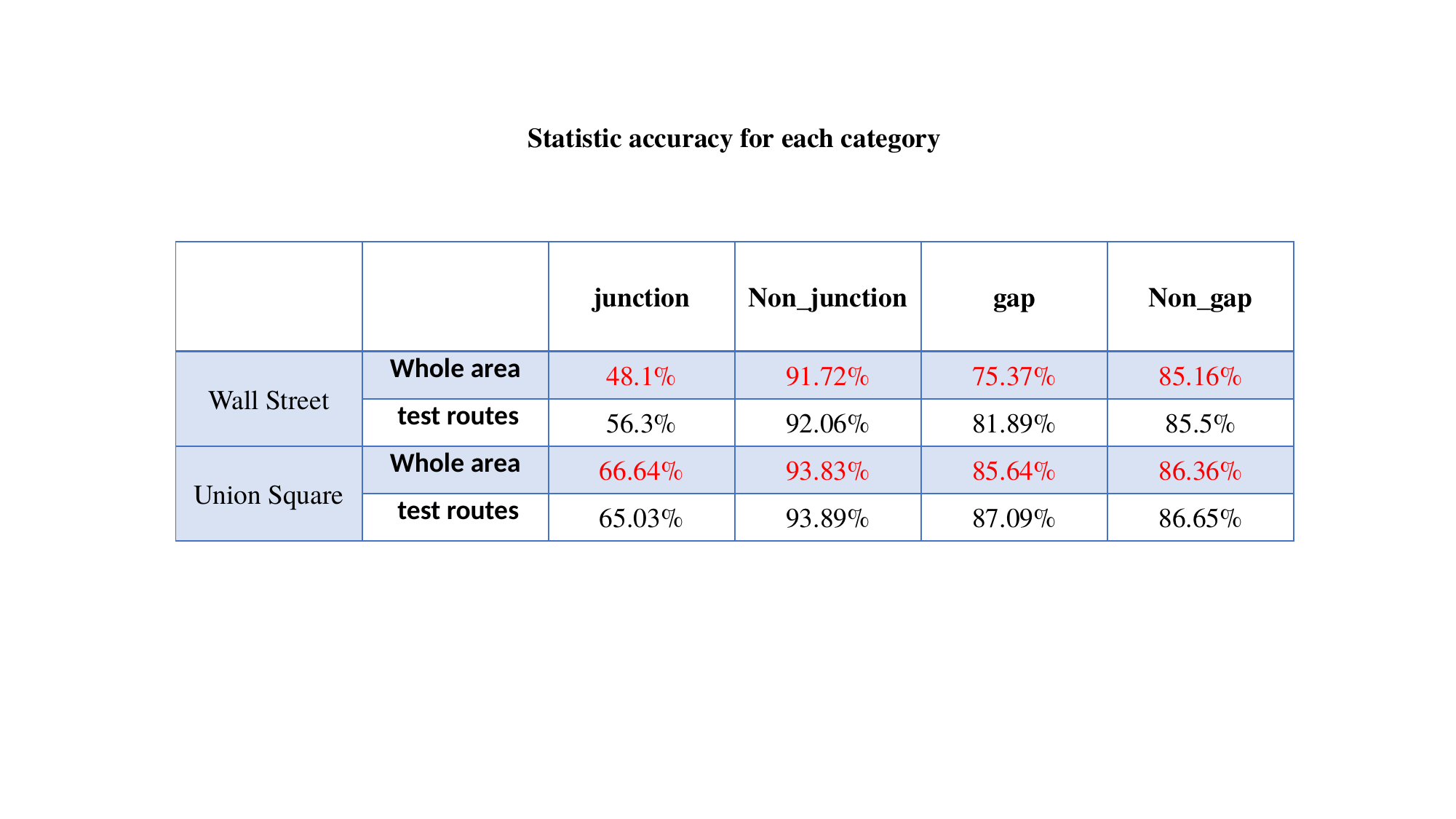

Statistic accuracy for each category
|  |  | junction | Non\_junction | gap | Non\_gap |
| --- | --- | --- | --- | --- | --- |
| Wall Street | Whole area | 48.1% | 91.72% | 75.37% | 85.16% |
|  | test routes | 56.3% | 92.06% | 81.89% | 85.5% |
| Union Square | Whole area | 66.64% | 93.83% | 85.64% | 86.36% |
|  | test routes | 65.03% | 93.89% | 87.09% | 86.65% |